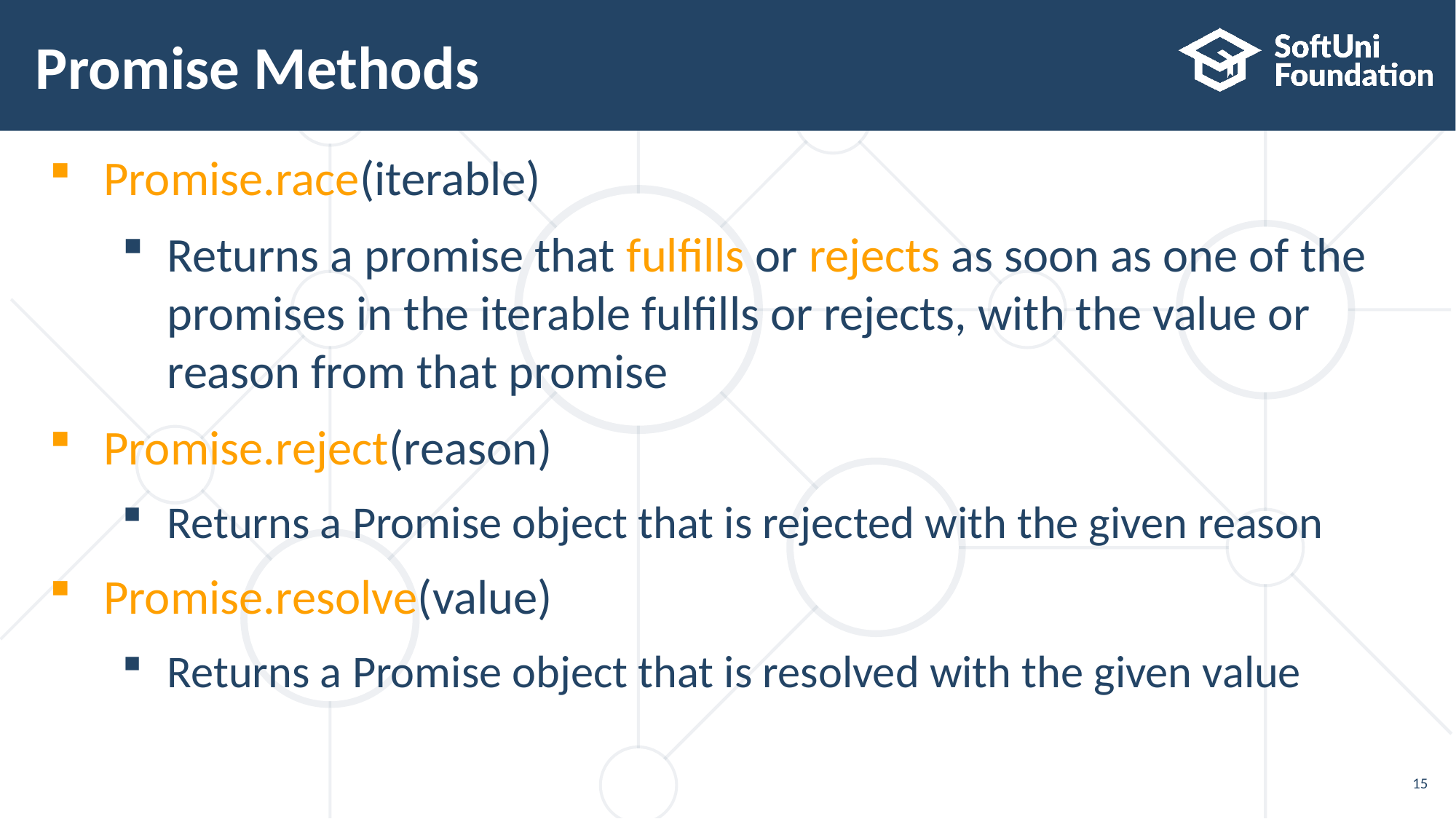

# Promise Methods
Promise.race(iterable)
Returns a promise that fulfills or rejects as soon as one of the
promises in the iterable fulfills or rejects, with the value or
reason from that promise
Promise.reject(reason)
Returns a Promise object that is rejected with the given reason
Promise.resolve(value)
Returns a Promise object that is resolved with the given value
15